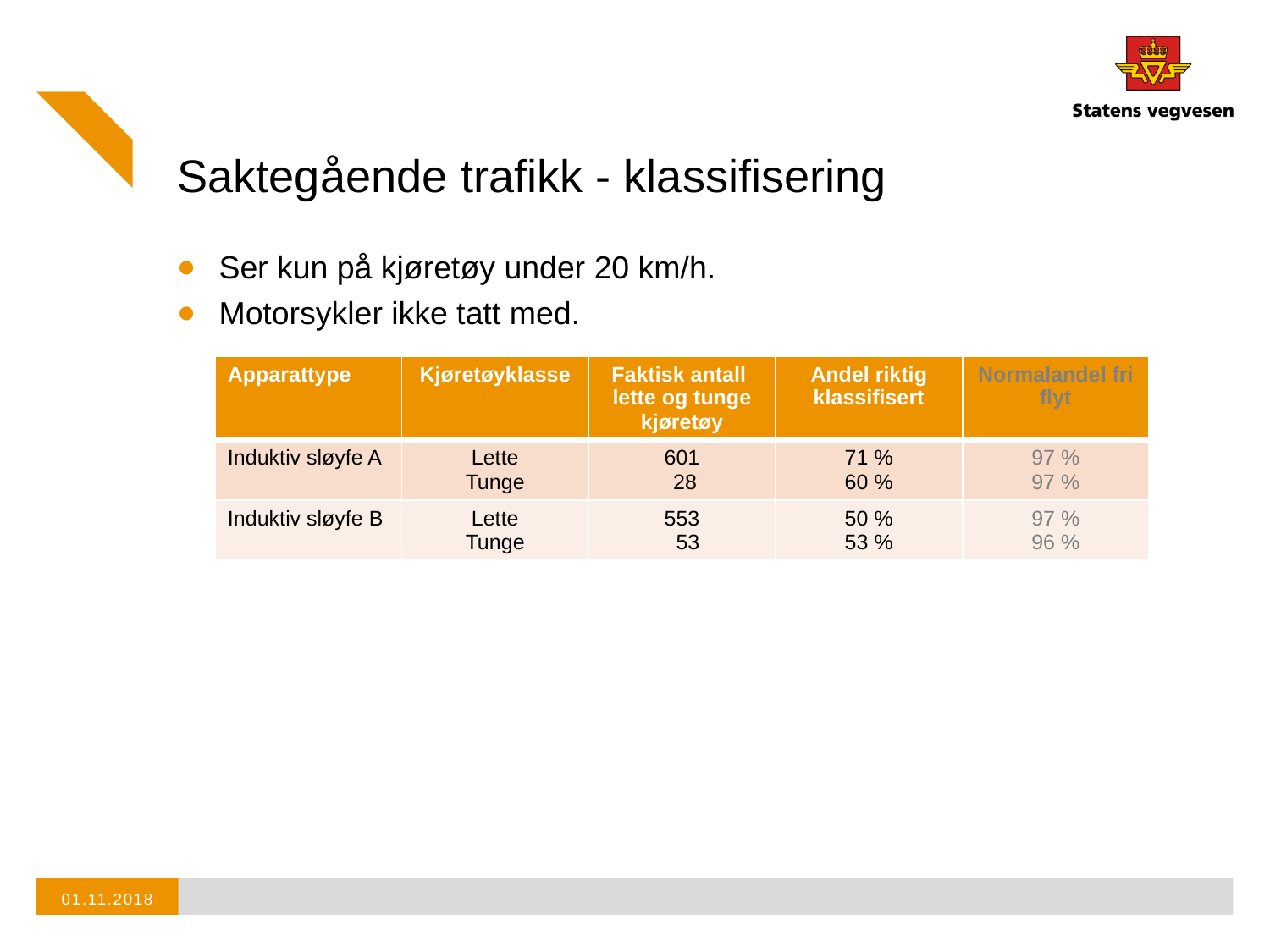

# Saktegående trafikk - klassifisering
Ser kun på kjøretøy under 20 km/h.
Motorsykler ikke tatt med.

| Apparattype | Kjøretøyklasse | Faktisk antall lette og tunge kjøretøy | Andel riktig klassifisert | Normalandel fri flyt |
| --- | --- | --- | --- | --- |
| Induktiv sløyfe A | Lette Tunge | 601 28 | 71 % 60 % | 97 % 97 % |
| Induktiv sløyfe B | Lette Tunge | 553 53 | 50 % 53 % | 97 % 96 % |
01.11.2018